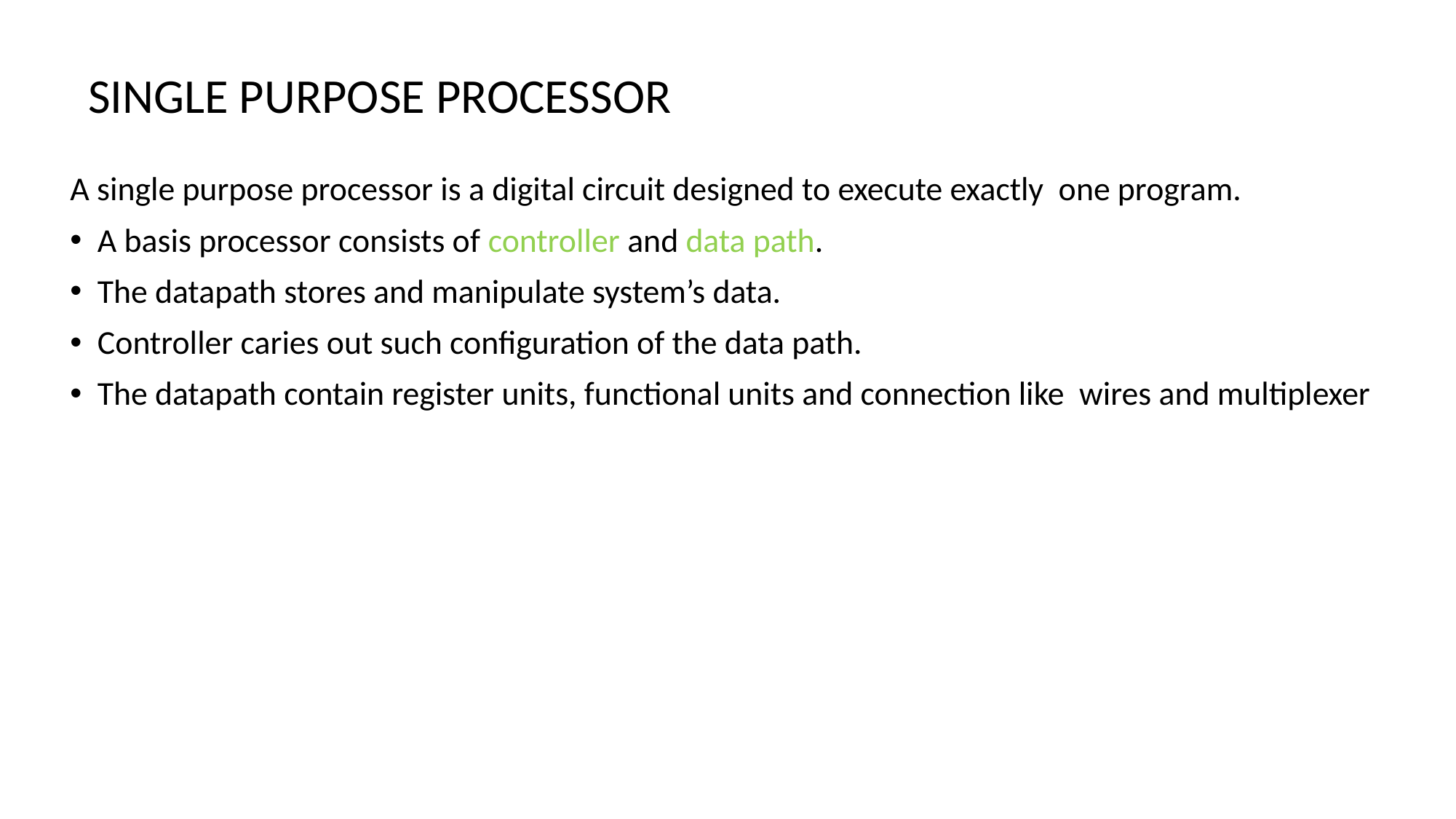

# SINGLE PURPOSE PROCESSOR
A single purpose processor is a digital circuit designed to execute exactly  one program.
A basis processor consists of controller and data path.
The datapath stores and manipulate system’s data.
Controller caries out such configuration of the data path.
The datapath contain register units, functional units and connection like  wires and multiplexer